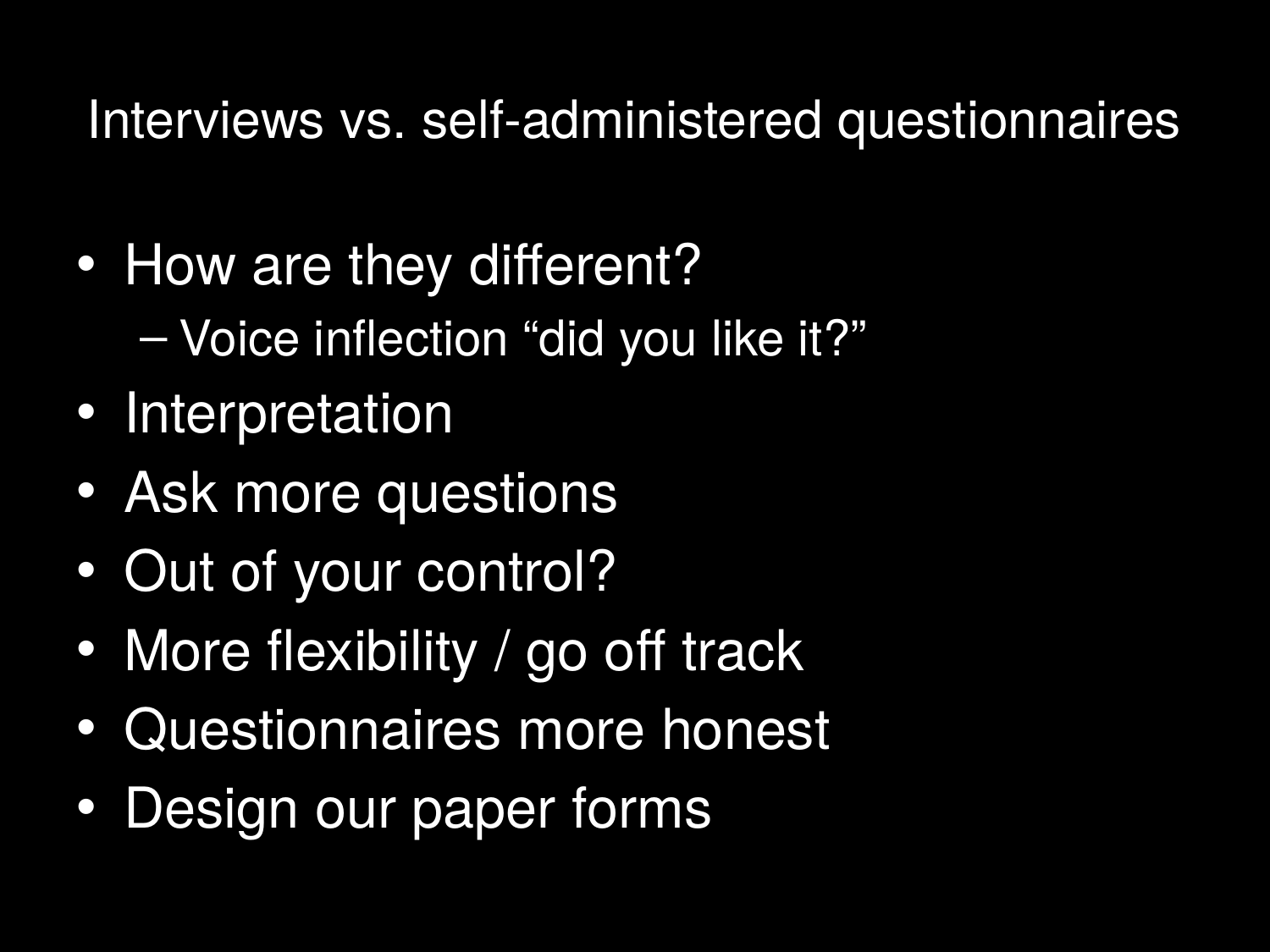

# Interviews vs. self-administered questionnaires
How are they different?
Voice inflection “did you like it?”
Interpretation
Ask more questions
Out of your control?
More flexibility / go off track
Questionnaires more honest
Design our paper forms